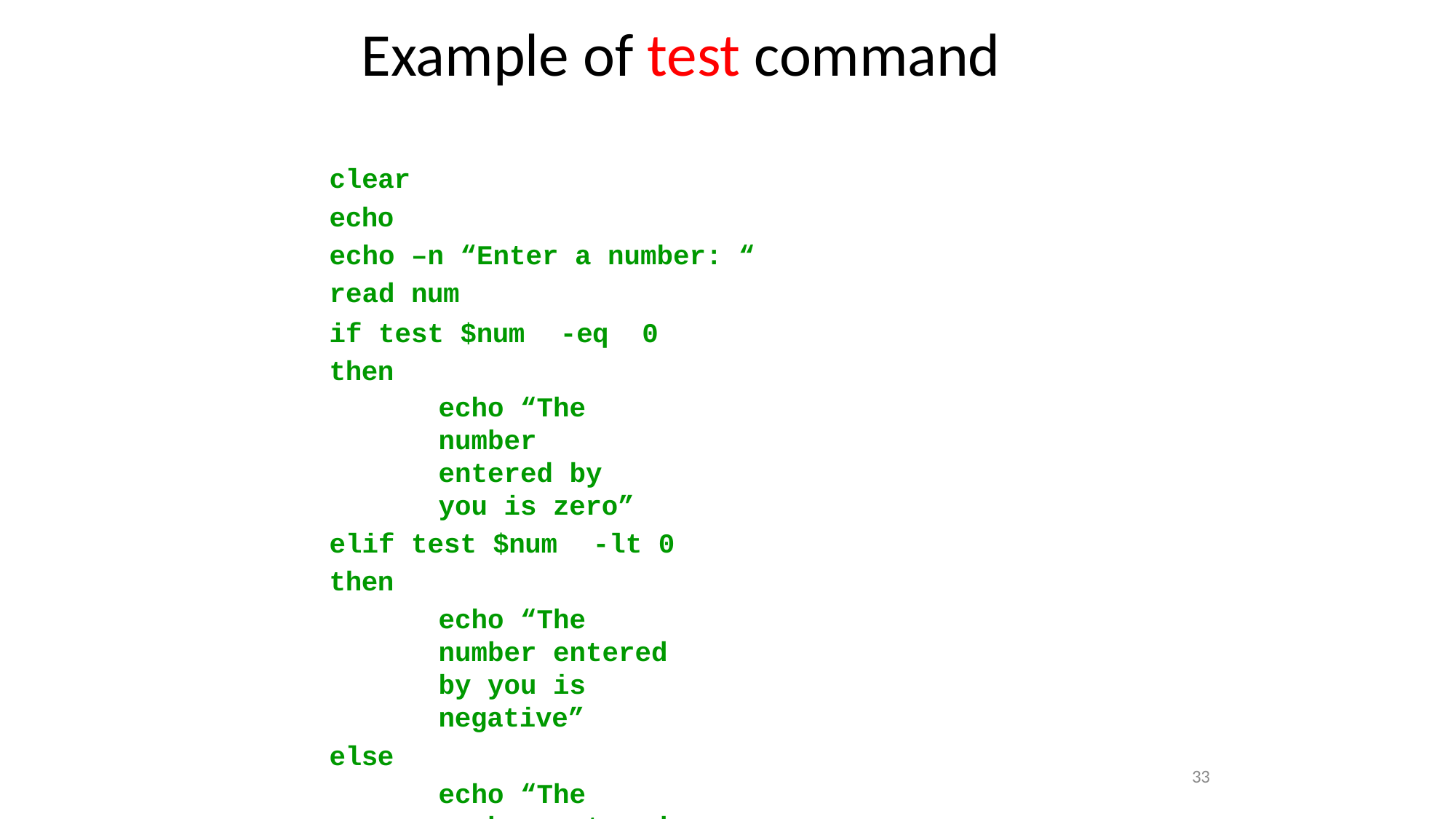

Example of test command
clear echo
echo –n “Enter a number: “ read num
if test $num	-eq	0 then
echo “The number entered by you is zero”
elif test $num	-lt 0 then
echo “The number entered by you is negative”
else
echo “The number entered by you is positive”
fi
33